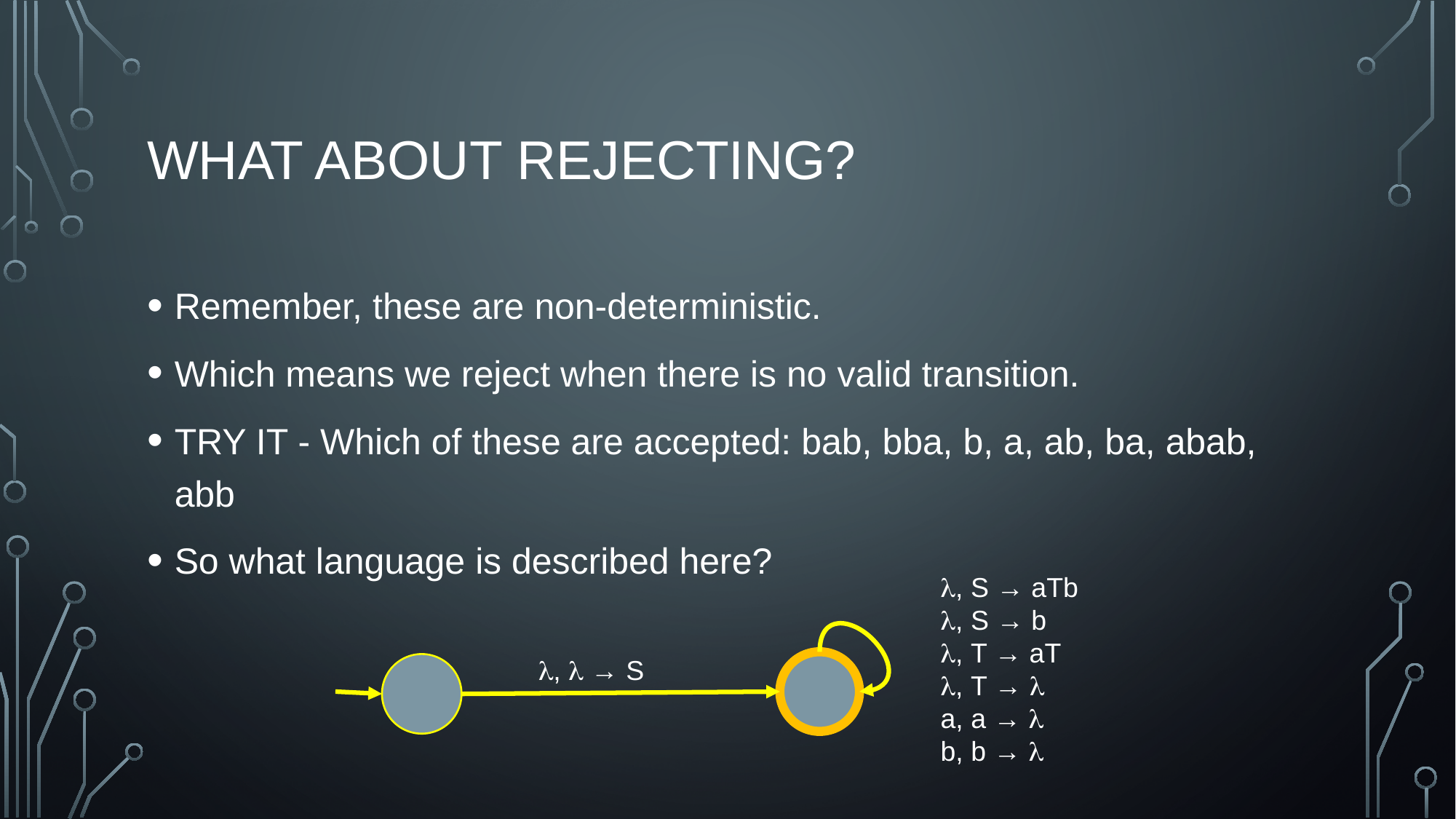

# What about rejecting?
Remember, these are non-deterministic.
Which means we reject when there is no valid transition.
TRY IT - Which of these are accepted: bab, bba, b, a, ab, ba, abab, abb
So what language is described here?
λ, S → aTb
λ, S → b
λ, T → aT
λ, T → λ
a, a → λ
b, b → λ
λ, λ → S